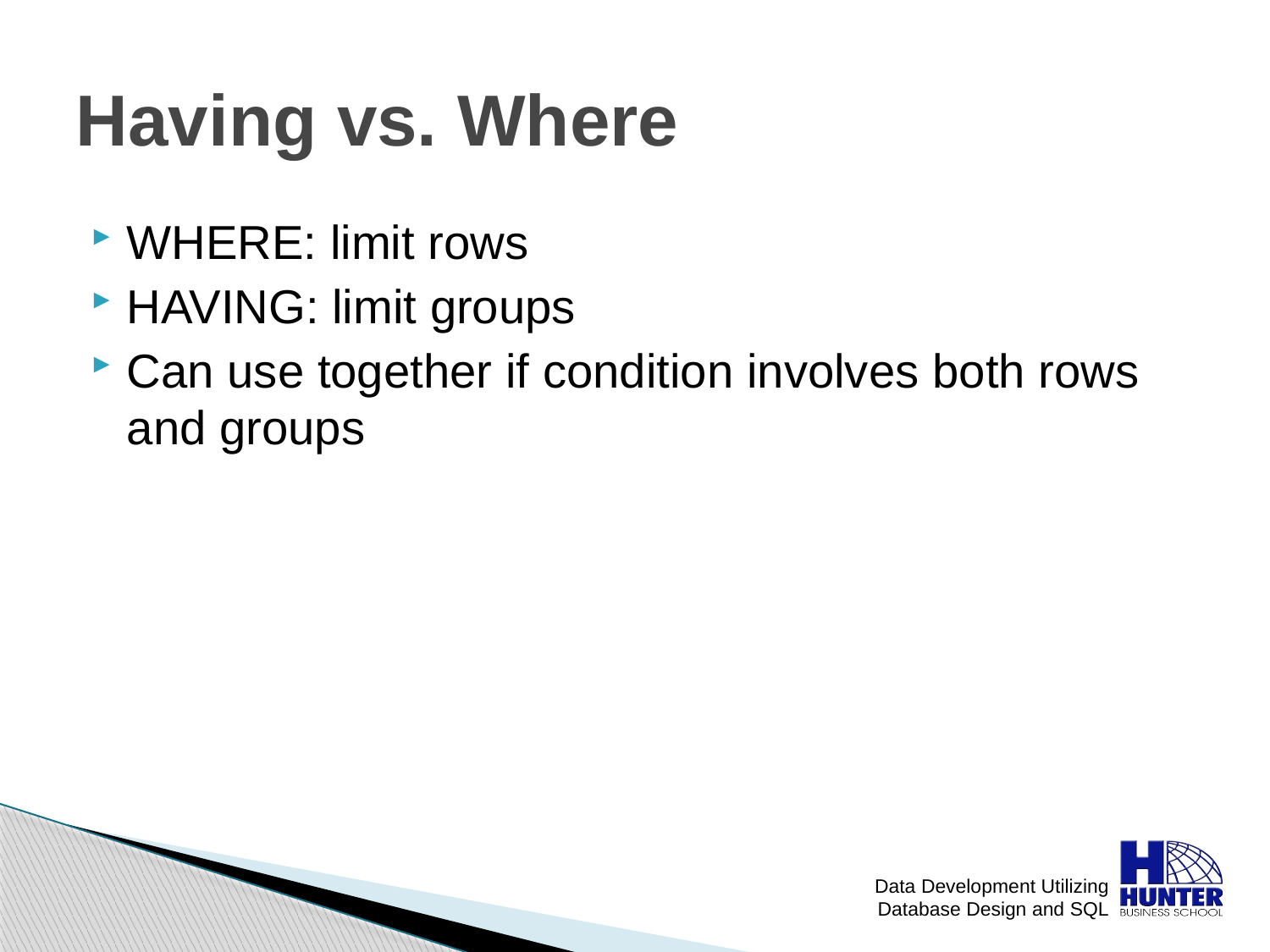

# Having vs. Where
WHERE: limit rows
HAVING: limit groups
Can use together if condition involves both rows and groups